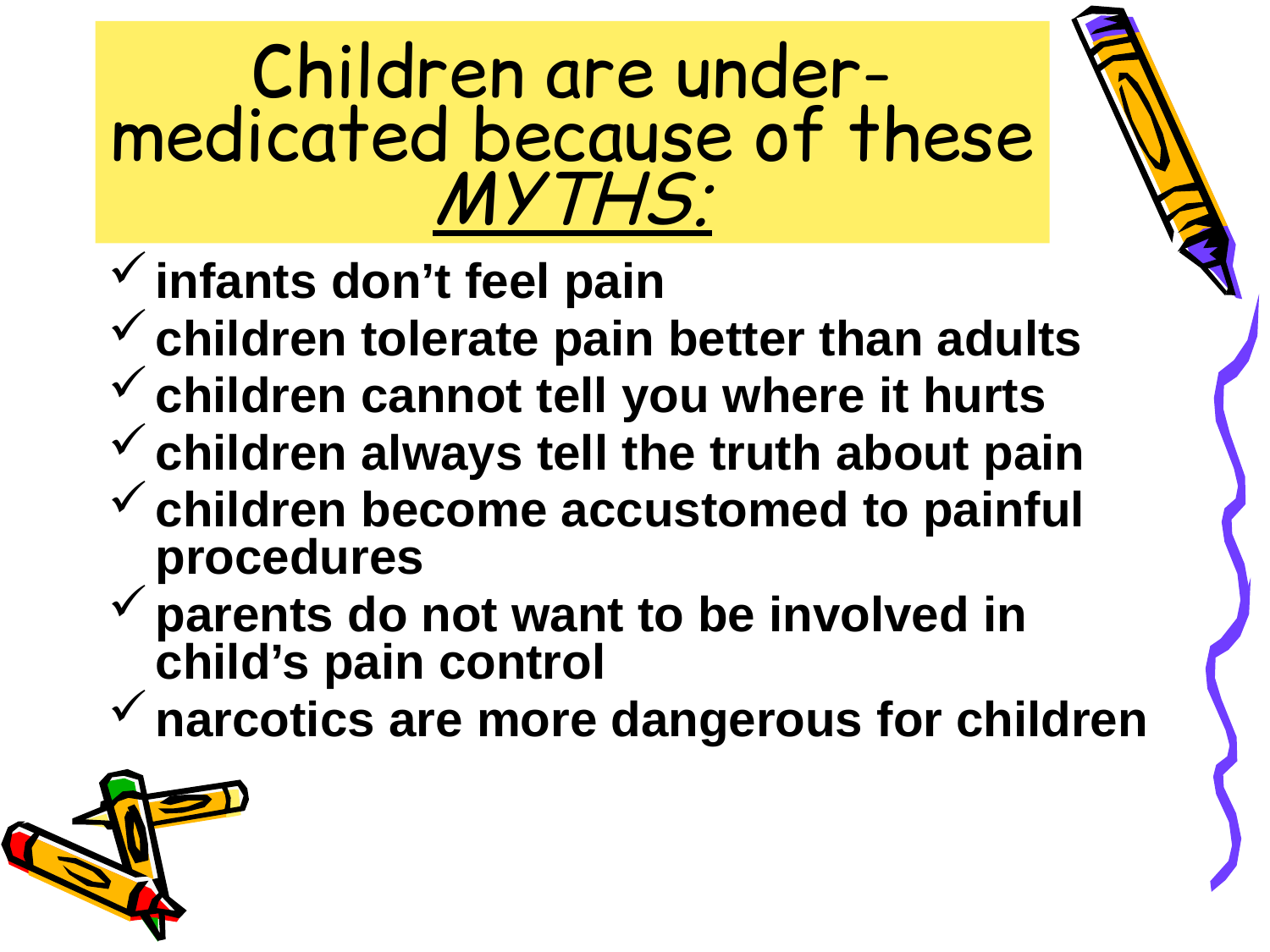

# Children are under-medicated because of these MYTHS:
infants don’t feel pain
children tolerate pain better than adults
children cannot tell you where it hurts
children always tell the truth about pain
children become accustomed to painful procedures
parents do not want to be involved in child’s pain control
narcotics are more dangerous for children